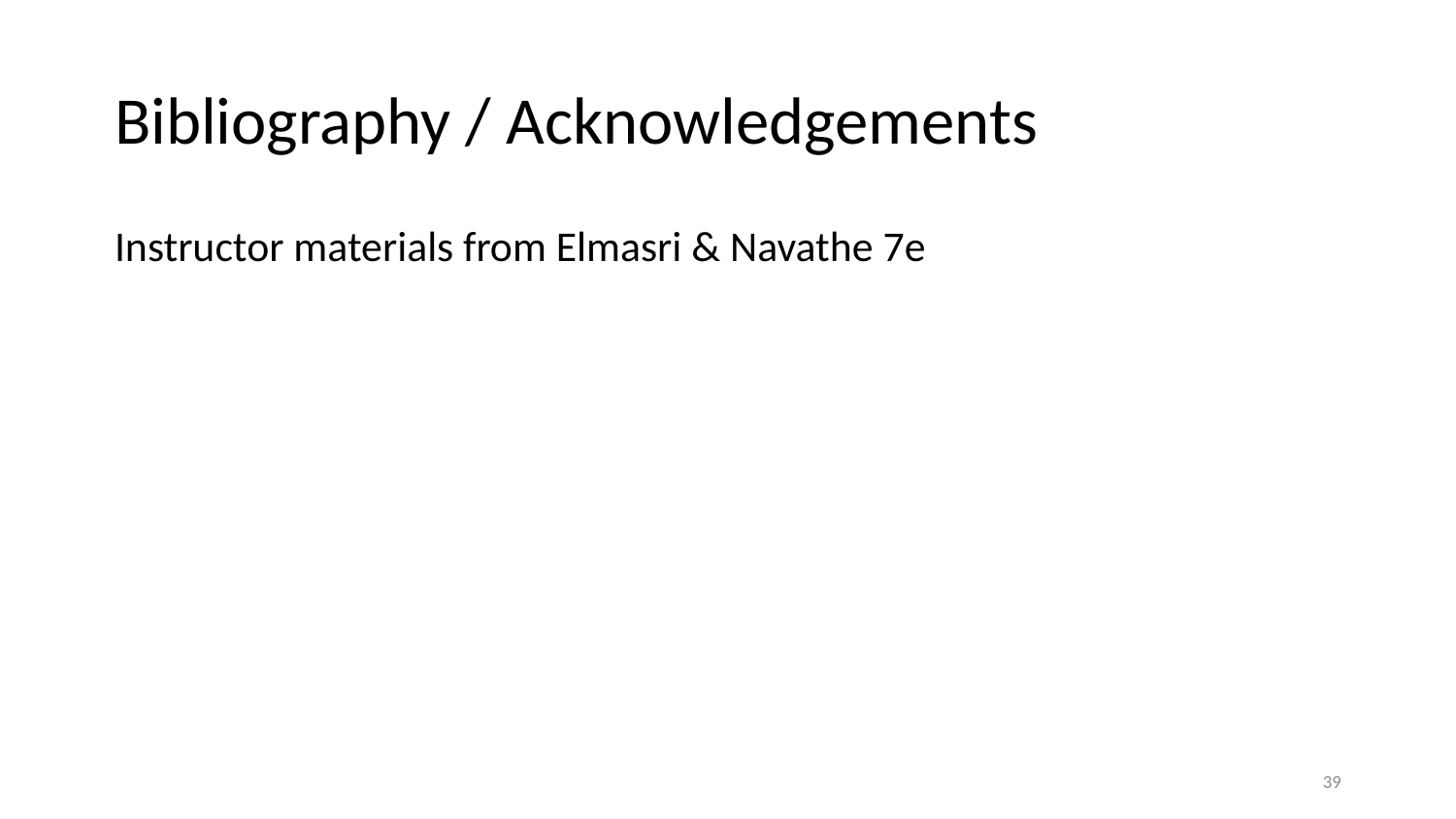

# Bibliography / Acknowledgements
Instructor materials from Elmasri & Navathe 7e

39